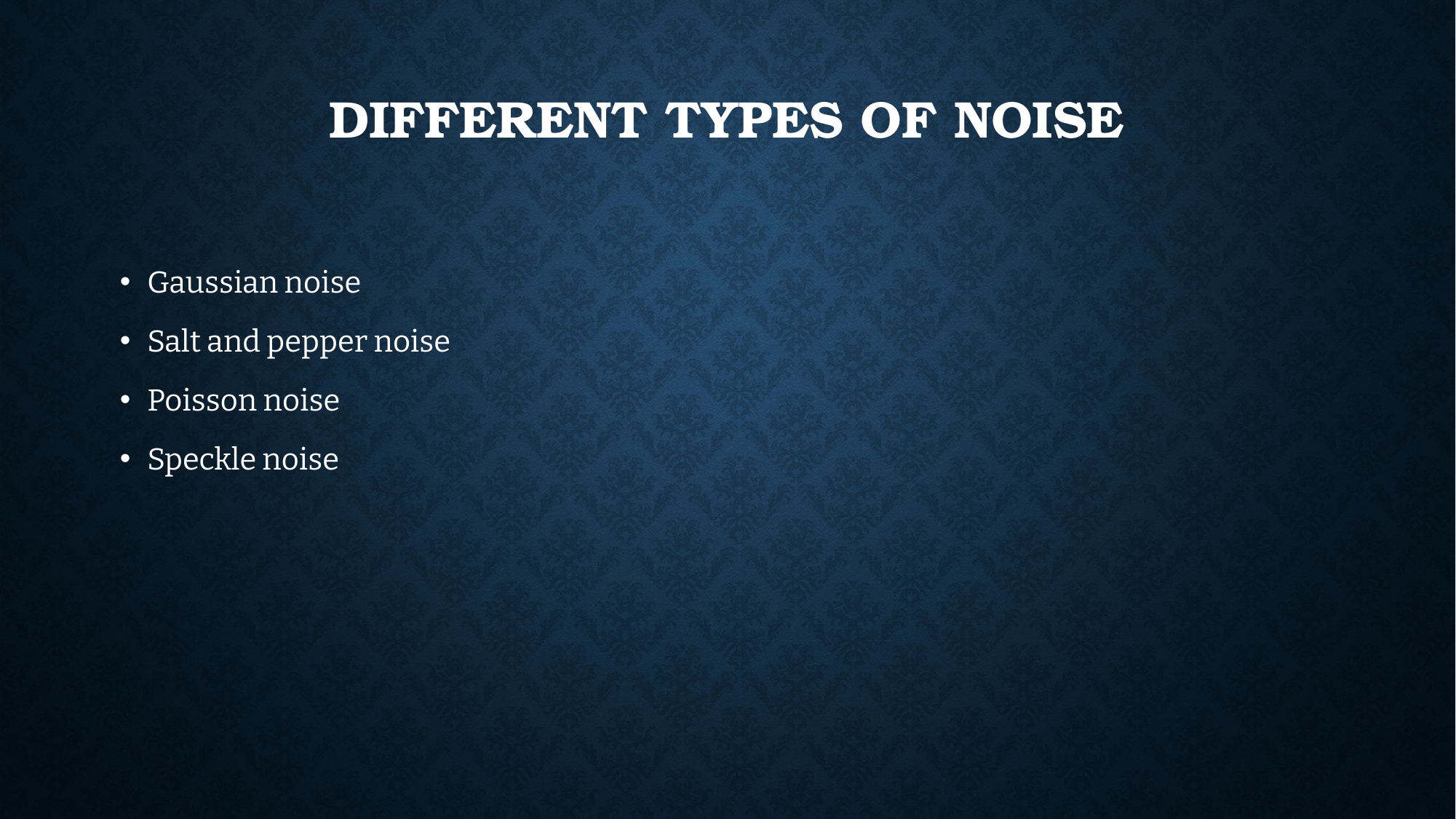

# Different Types of Noise
Gaussian noise
Salt and pepper noise
Poisson noise
Speckle noise